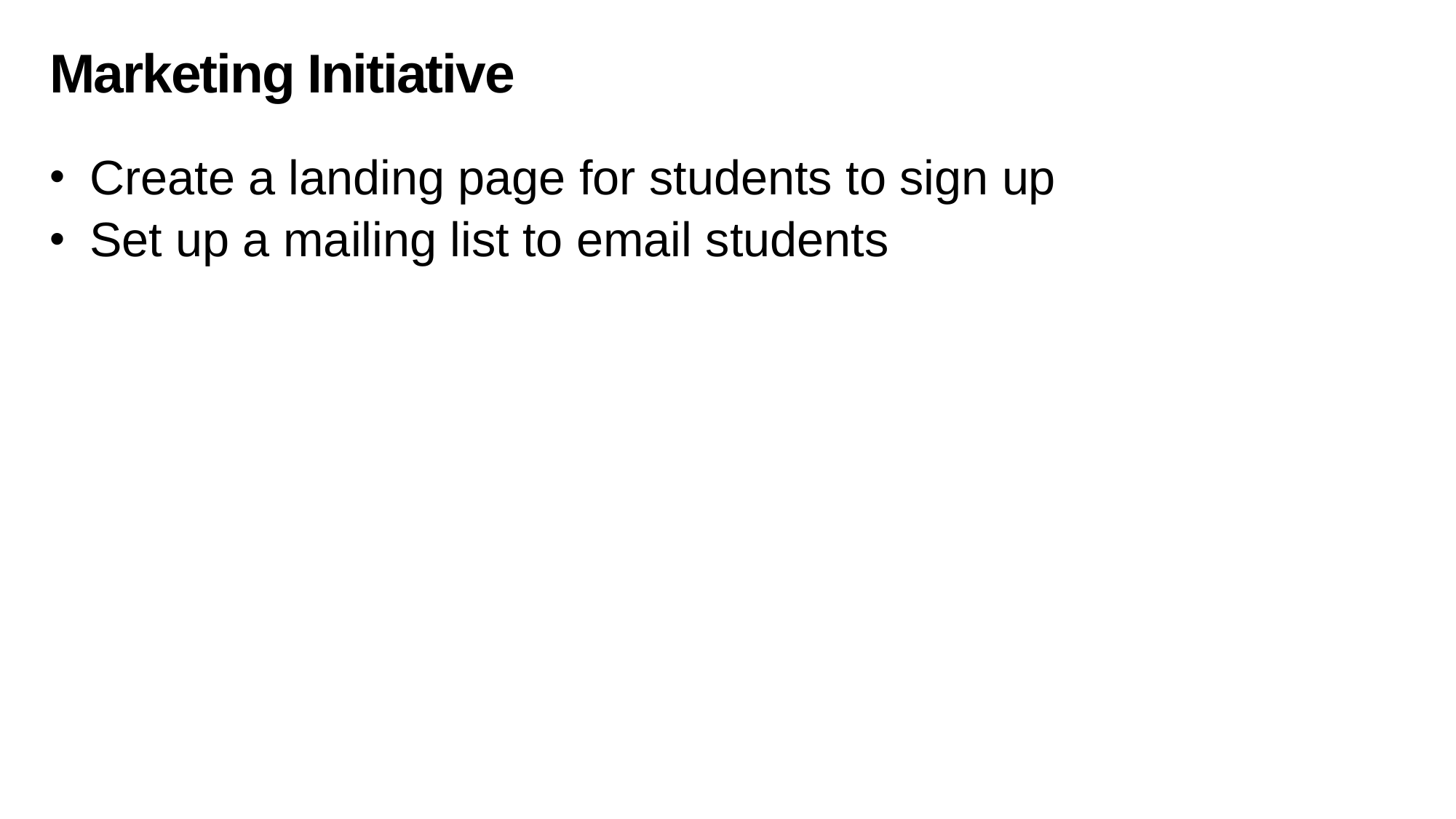

# Marketing Initiative
Create a landing page for students to sign up
Set up a mailing list to email students